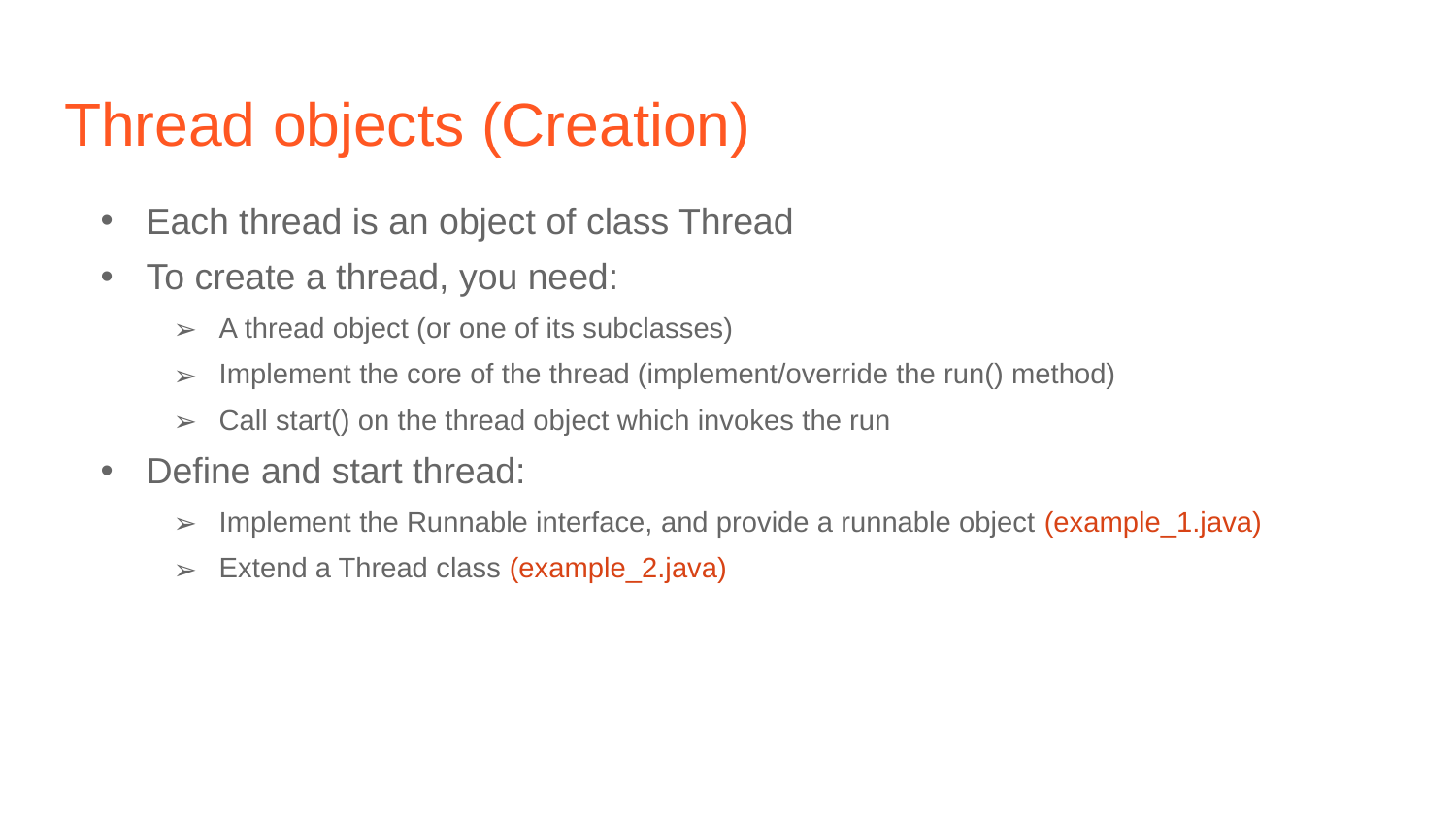

# Thread objects (Creation)
Each thread is an object of class Thread
To create a thread, you need:
A thread object (or one of its subclasses)
Implement the core of the thread (implement/override the run() method)
Call start() on the thread object which invokes the run
Define and start thread:
Implement the Runnable interface, and provide a runnable object (example_1.java)
Extend a Thread class (example_2.java)